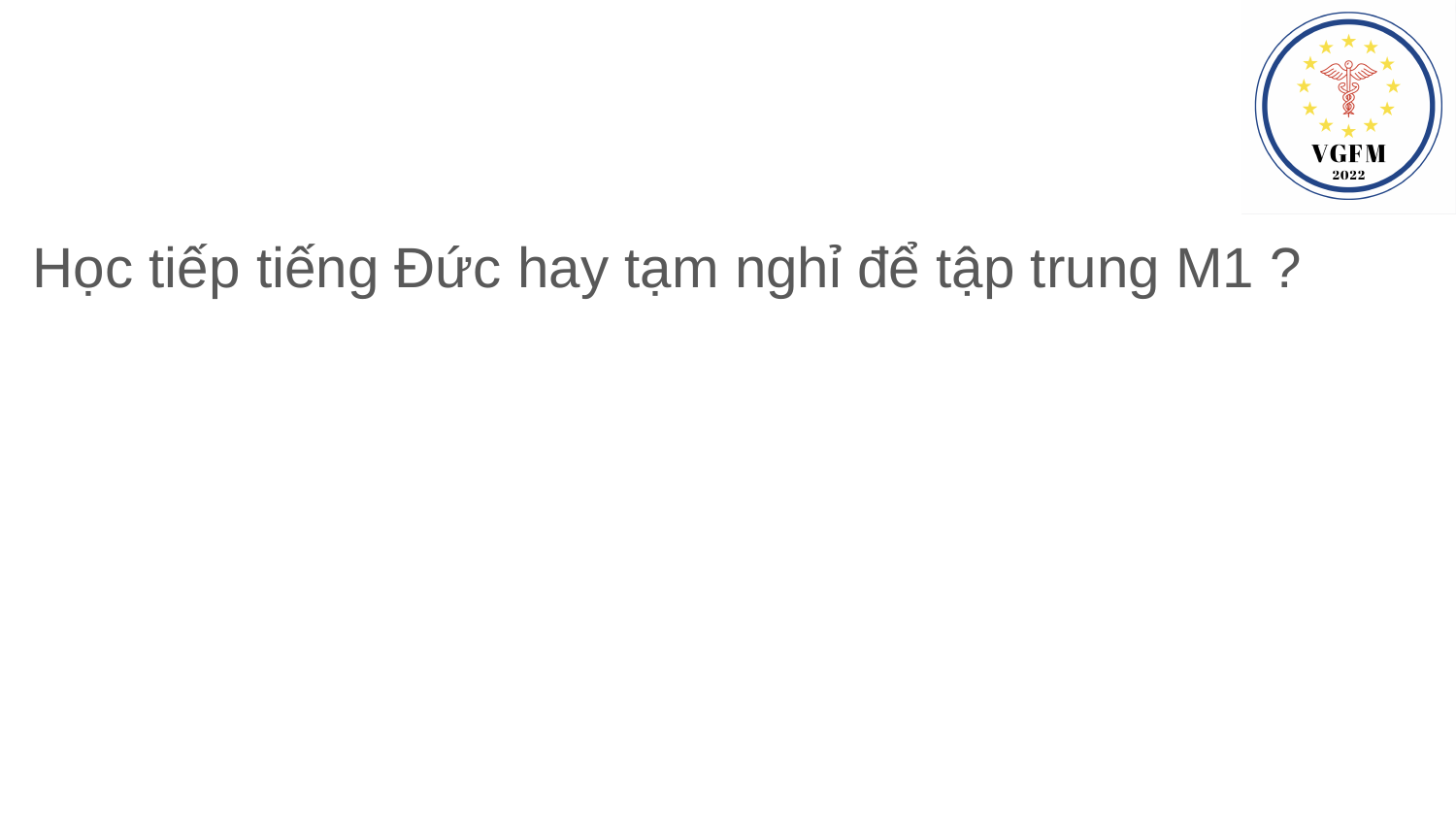

Học tiếp tiếng Đức hay tạm nghỉ để tập trung M1 ?